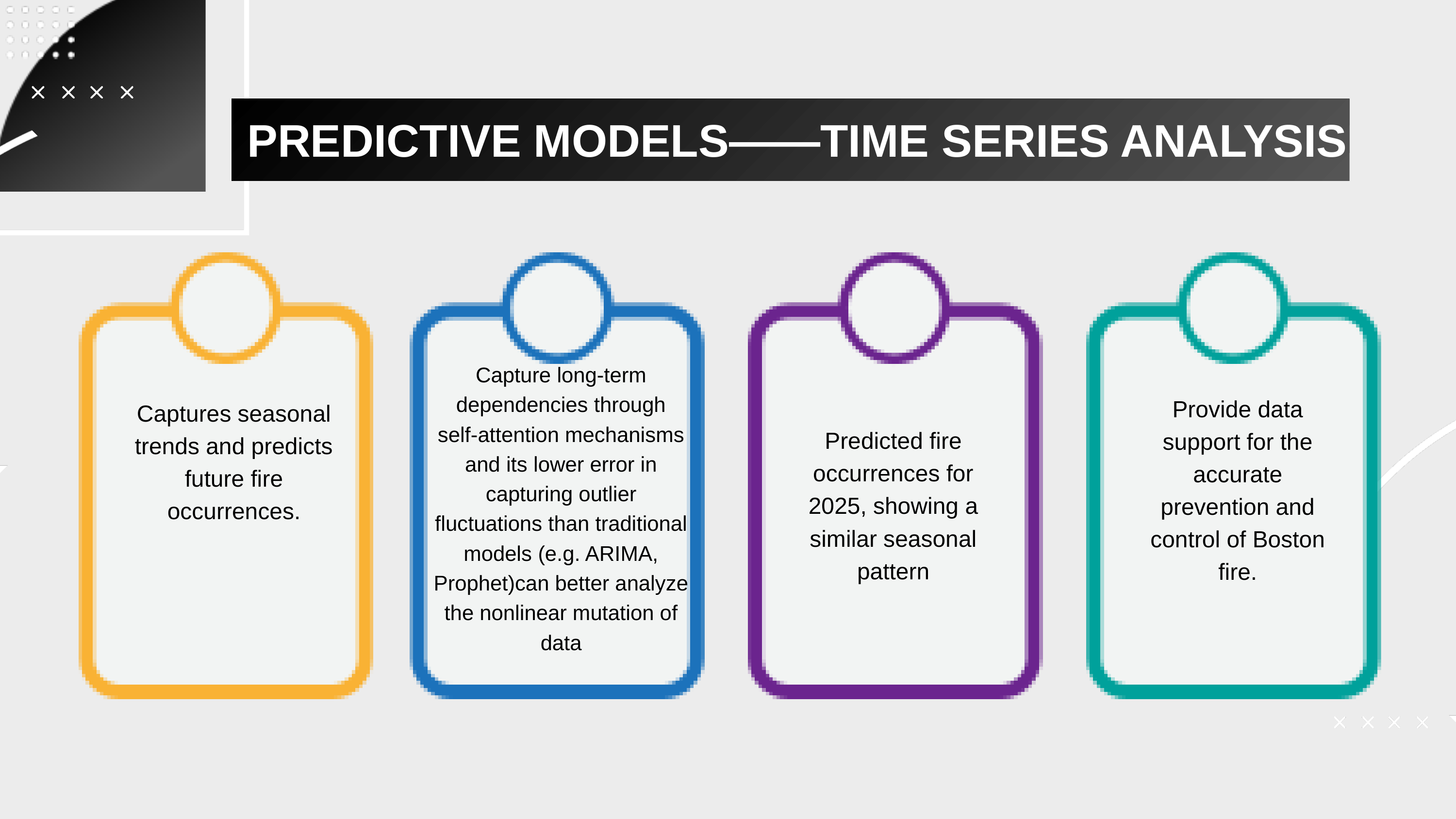

PREDICTIVE MODELS——TIME SERIES ANALYSIS

Capture long-term dependencies through self-attention mechanisms and its lower error in capturing outlier fluctuations than traditional models (e.g. ARIMA, Prophet)can better analyze the nonlinear mutation of data
Provide data support for the accurate prevention and control of Boston fire.
Captures seasonal trends and predicts future fire occurrences.
Predicted fire occurrences for 2025, showing a similar seasonal pattern